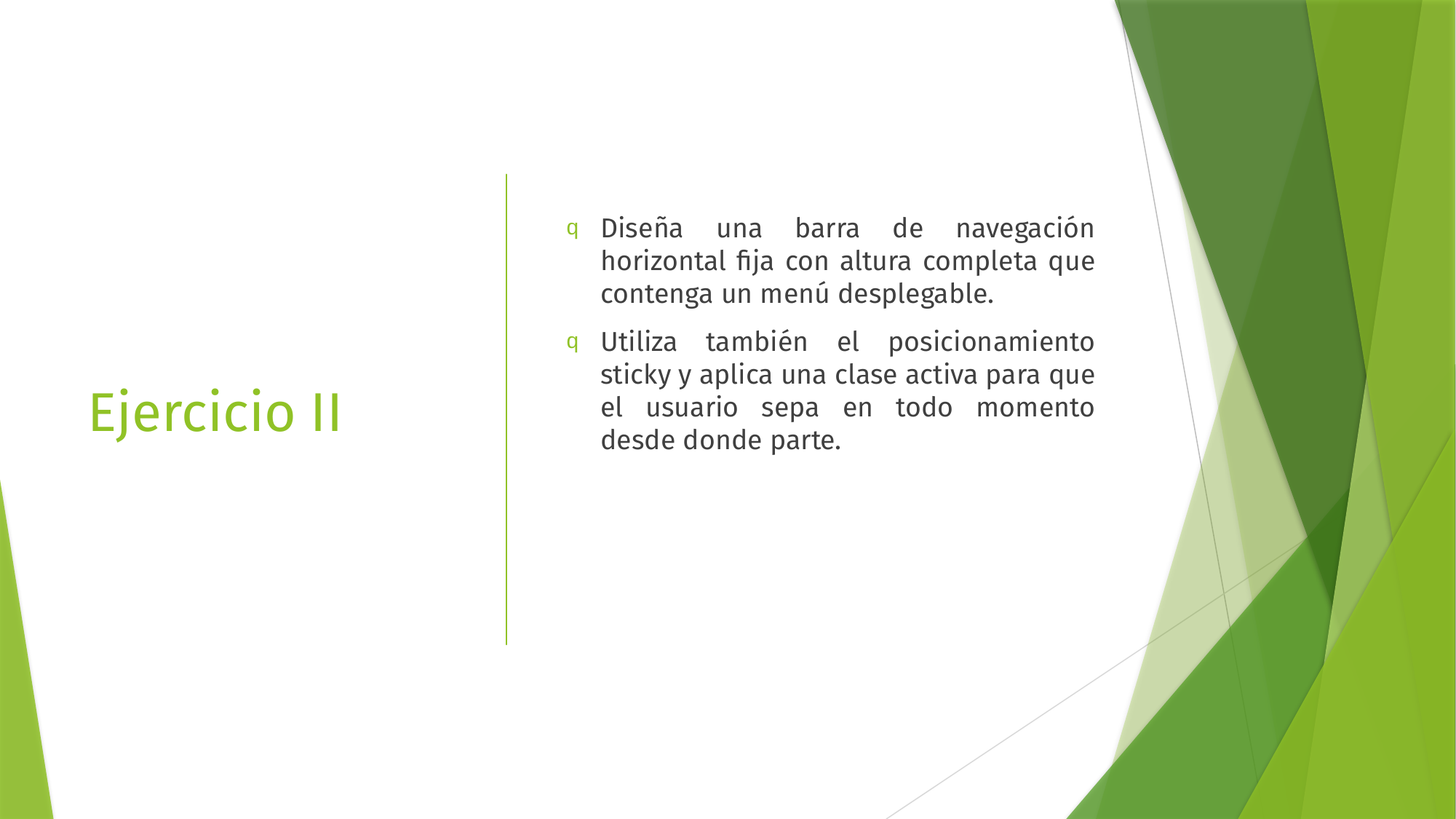

# Ejercicio II
Diseña una barra de navegación horizontal fija con altura completa que contenga un menú desplegable.
Utiliza también el posicionamiento sticky y aplica una clase activa para que el usuario sepa en todo momento desde donde parte.